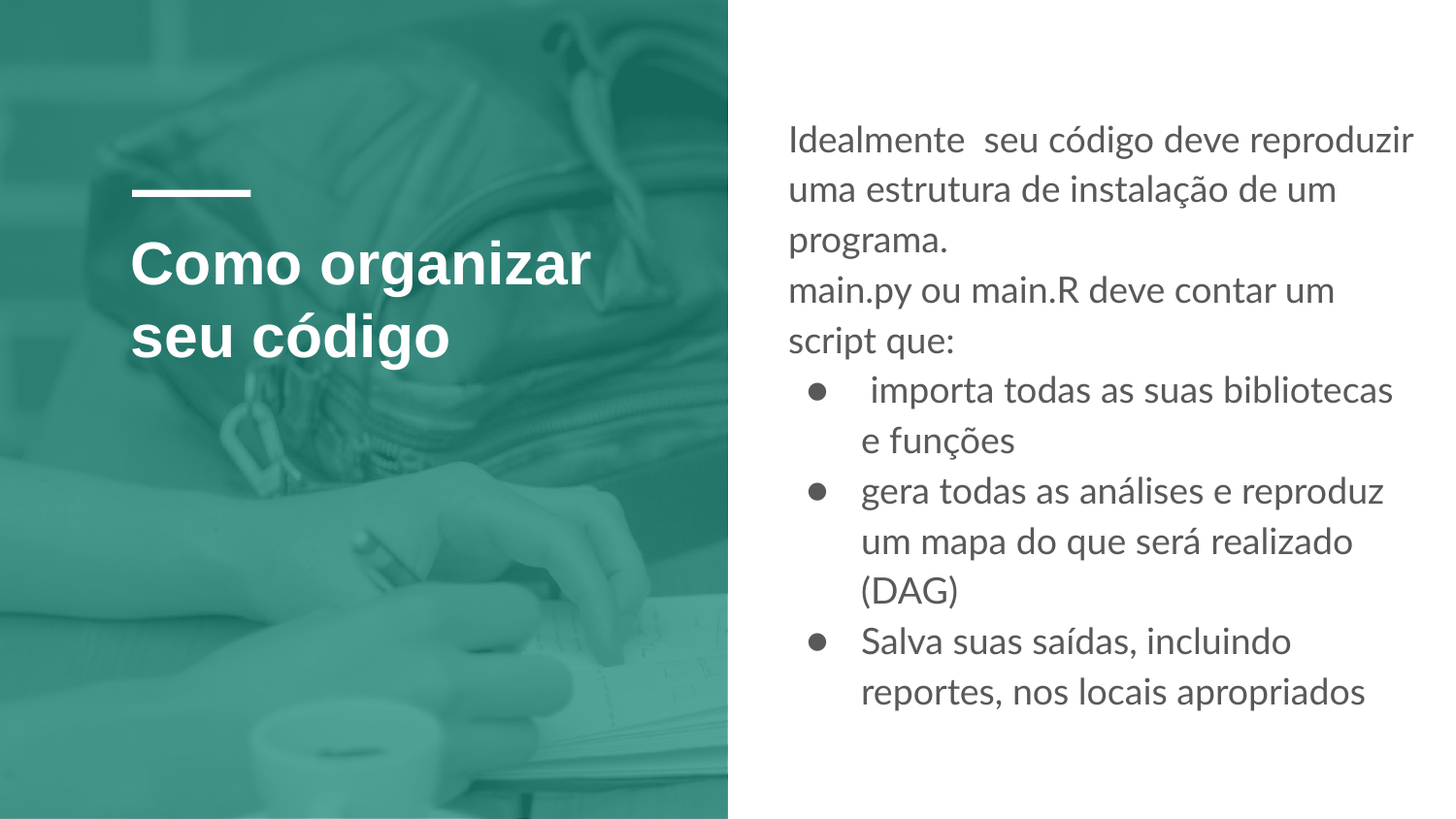

Idealmente  seu código deve reproduzir uma estrutura de instalação de um programa.
main.py ou main.R deve contar um script que:
 importa todas as suas bibliotecas e funções
gera todas as análises e reproduz um mapa do que será realizado (DAG)
Salva suas saídas, incluindo reportes, nos locais apropriados
Como organizar seu código